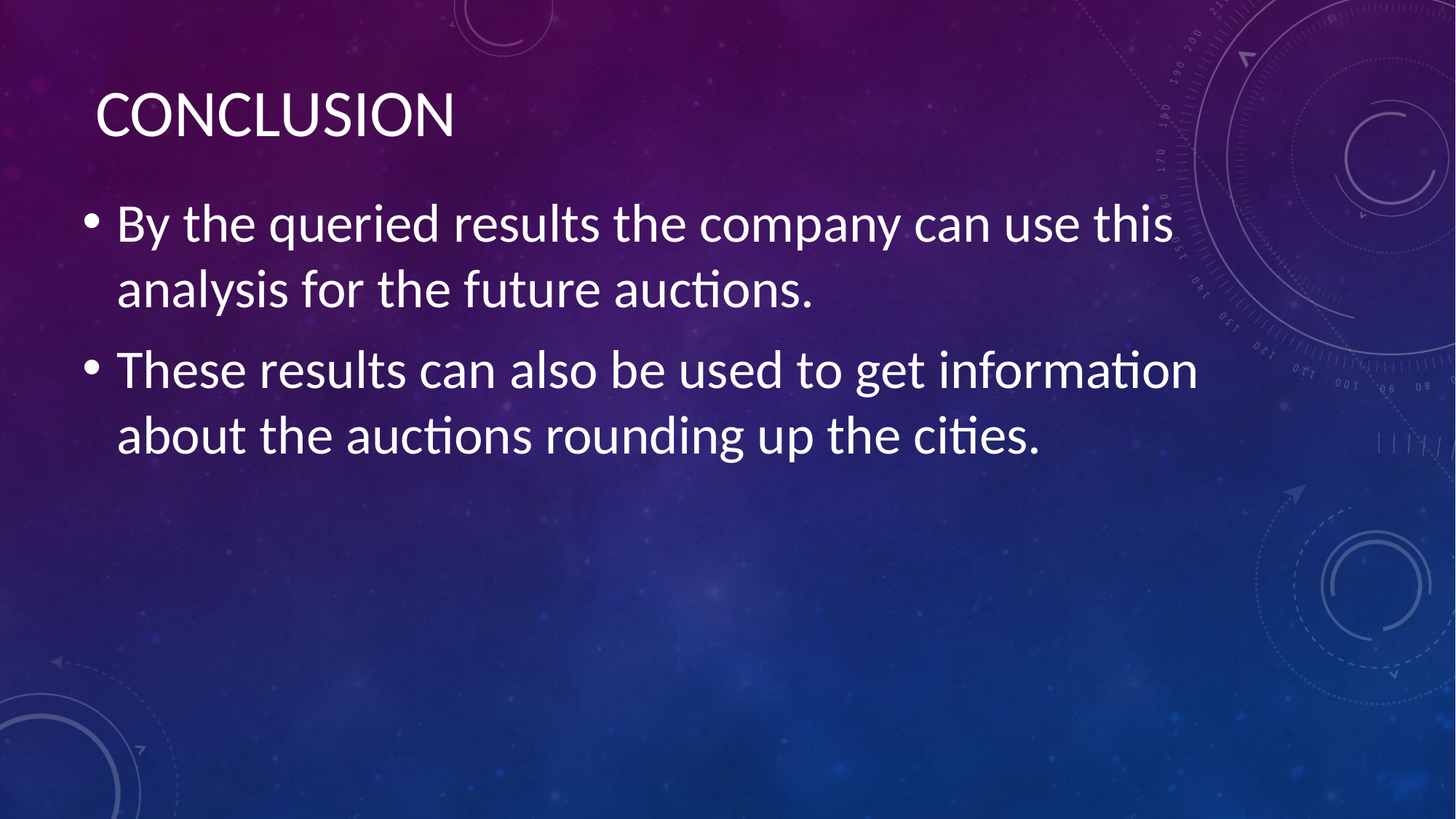

# Conclusion
By the queried results the company can use this analysis for the future auctions.
These results can also be used to get information about the auctions rounding up the cities.